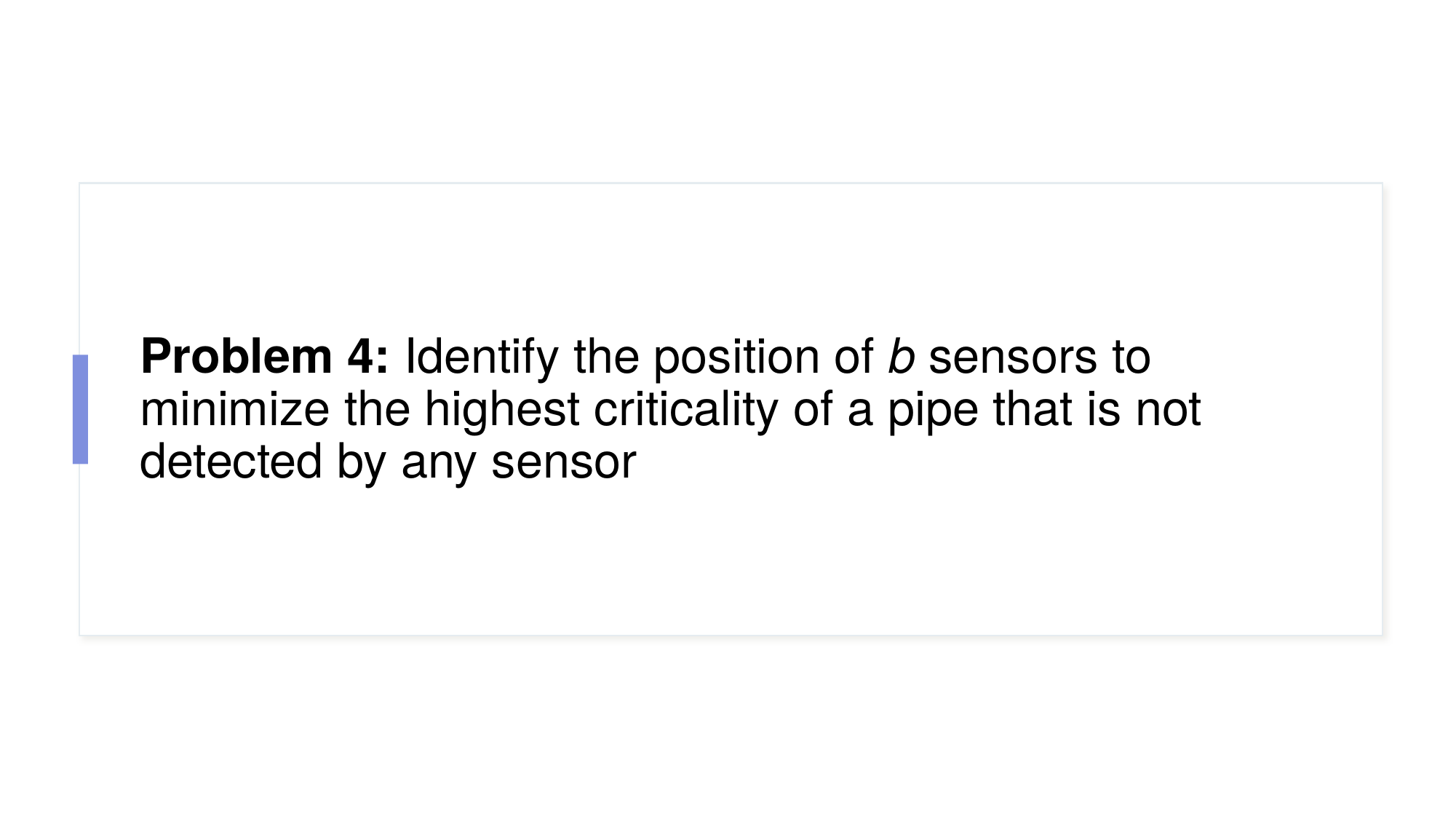

# Problem 4: Identify the position of b sensors to minimize the highest criticality of a pipe that is not detected by any sensor